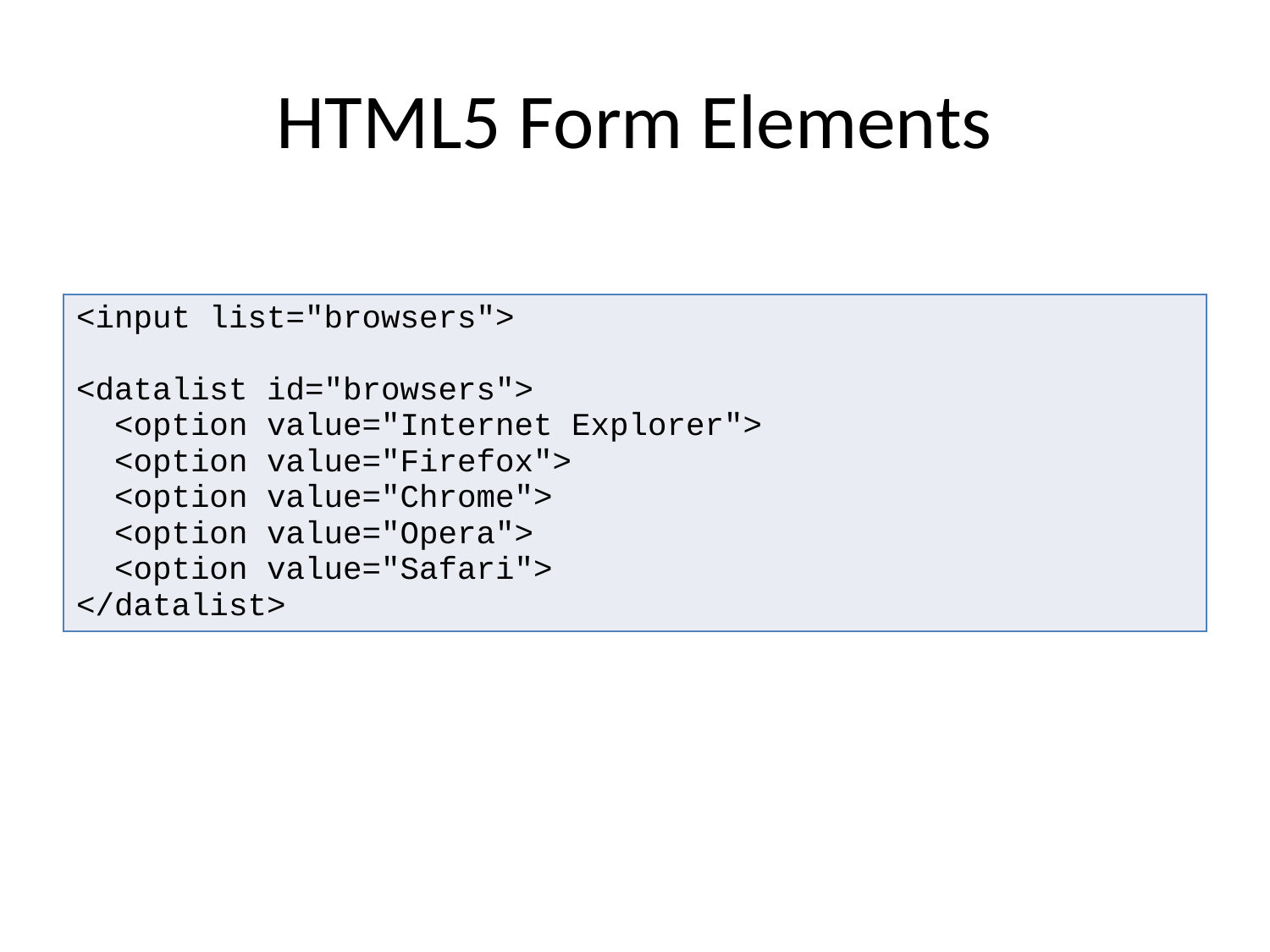

# HTML5 Form Elements
| <input list="browsers"> <datalist id="browsers"> <option value="Internet Explorer"> <option value="Firefox"> <option value="Chrome"> <option value="Opera"> <option value="Safari"> </datalist> |
| --- |